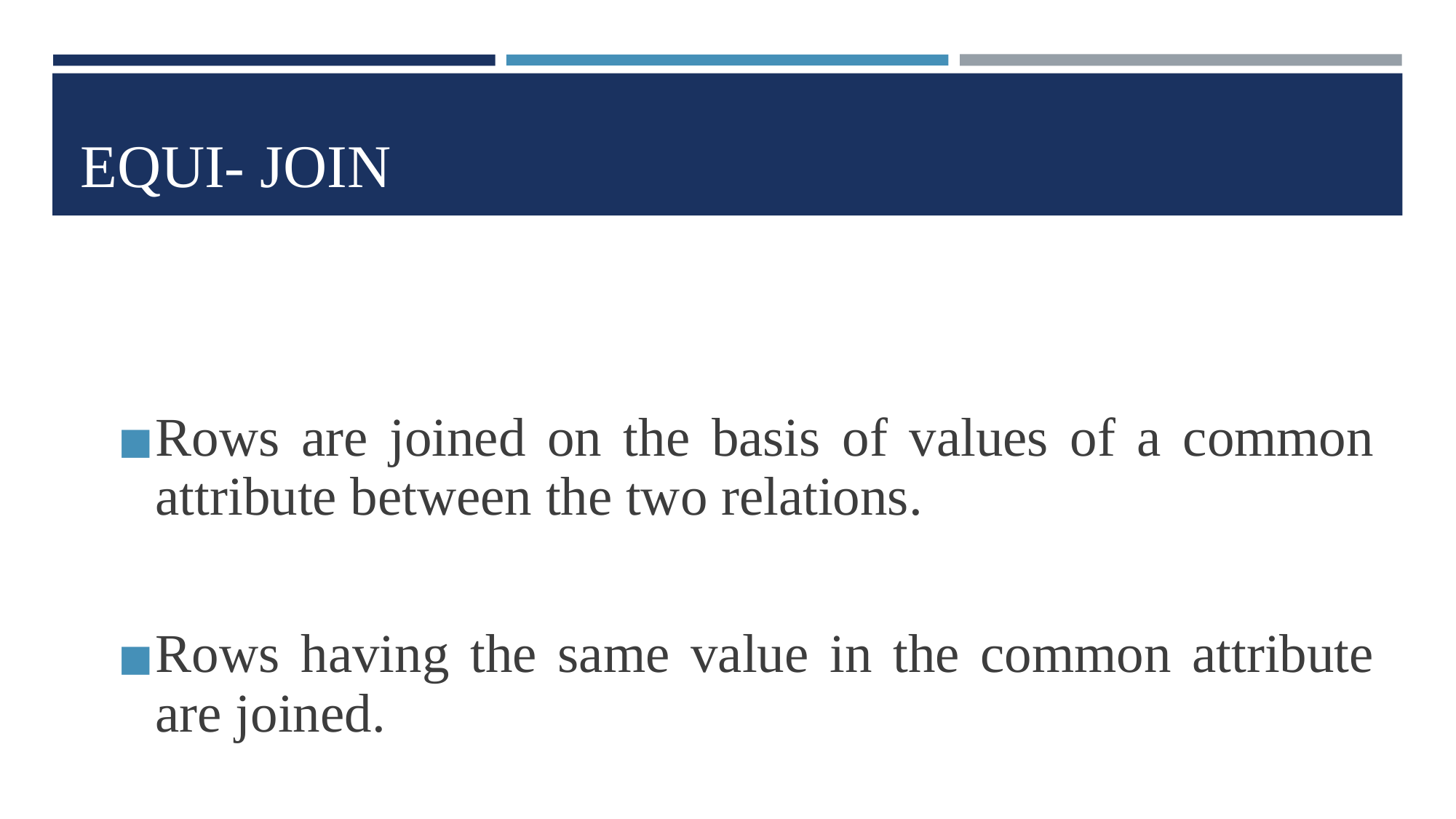

# EQUI- JOIN

Rows are joined on the basis of values of a common attribute between the two relations.

Rows having the same value in the common attribute are joined.

18